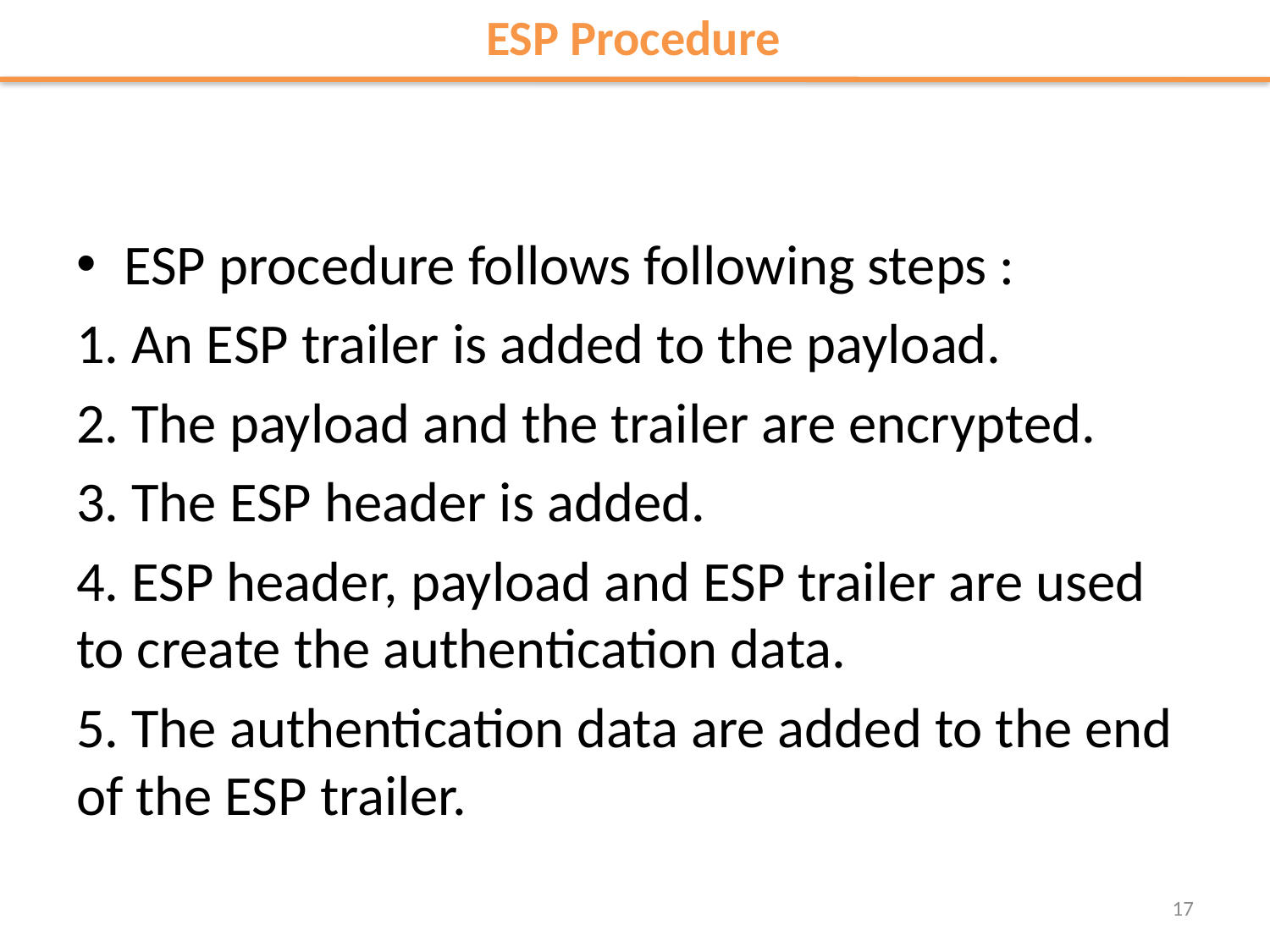

ESP Procedure
ESP procedure follows following steps :
1. An ESP trailer is added to the payload.
2. The payload and the trailer are encrypted.
3. The ESP header is added.
4. ESP header, payload and ESP trailer are used to create the authentication data.
5. The authentication data are added to the end of the ESP trailer.
17